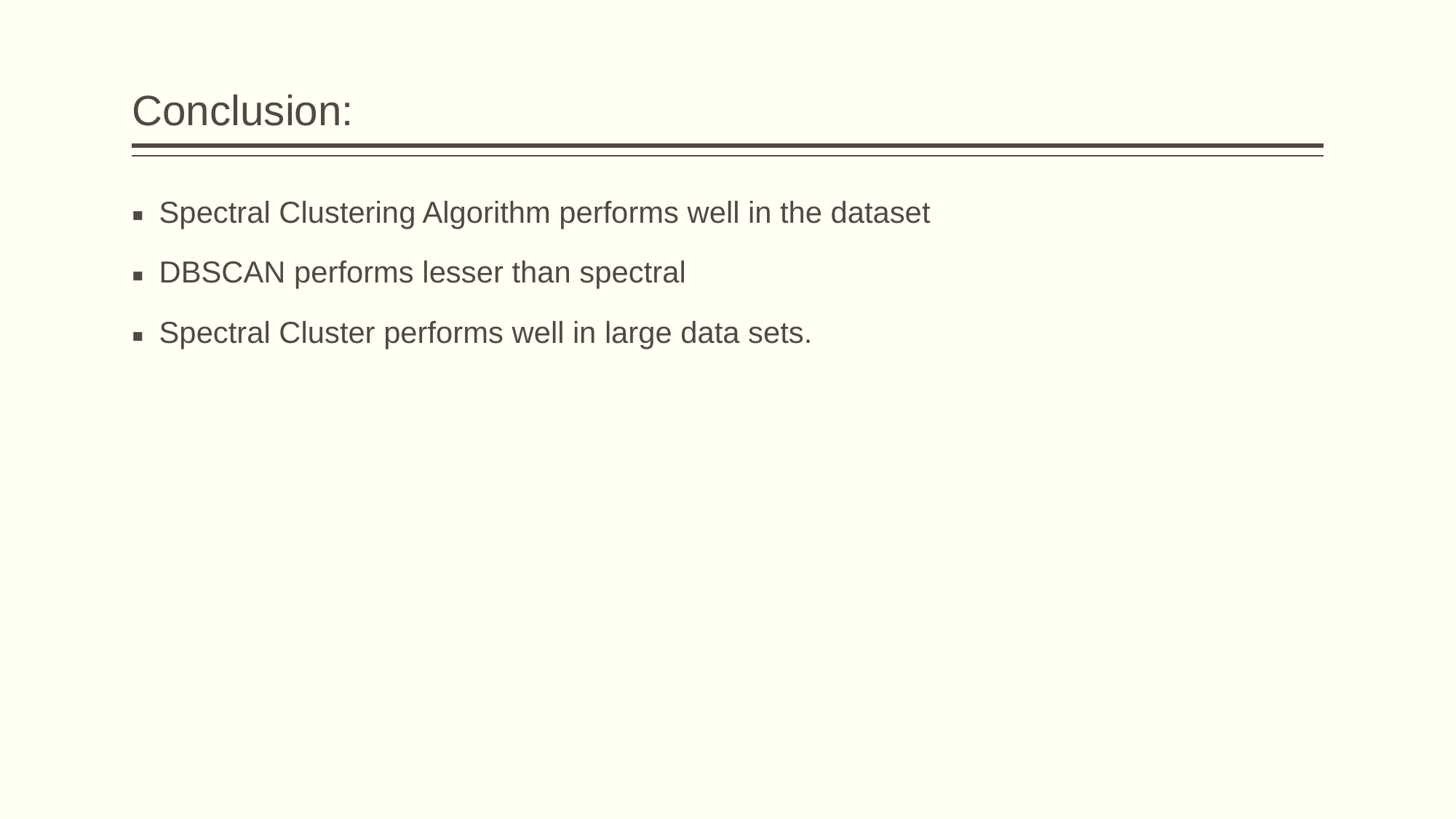

# Conclusion:
Spectral Clustering Algorithm performs well in the dataset
DBSCAN performs lesser than spectral
Spectral Cluster performs well in large data sets.